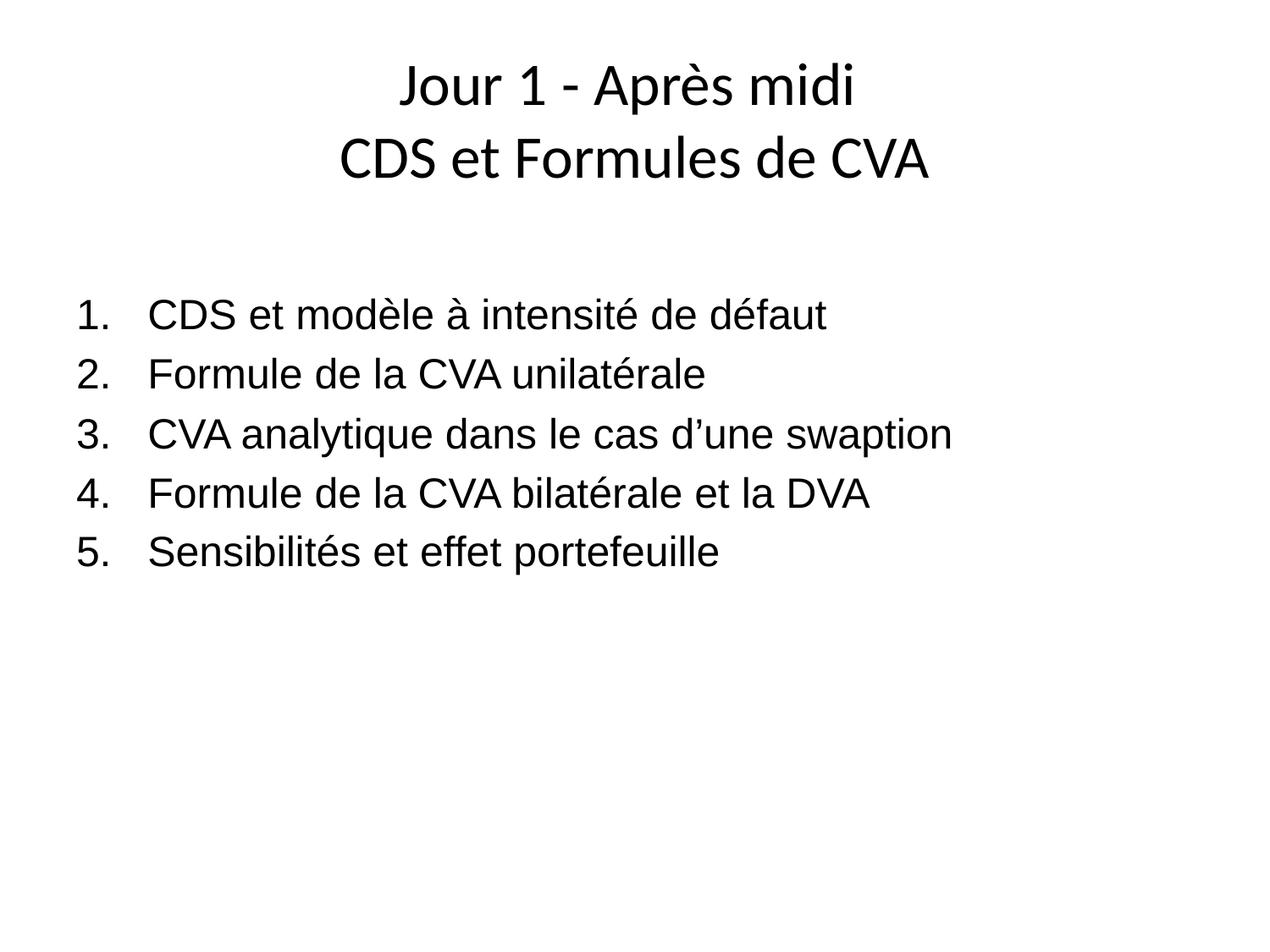

# Jour 1 - Après midi CDS et Formules de CVA

CDS et modèle à intensité de défaut
Formule de la CVA unilatérale
CVA analytique dans le cas d’une swaption
Formule de la CVA bilatérale et la DVA
Sensibilités et effet portefeuille